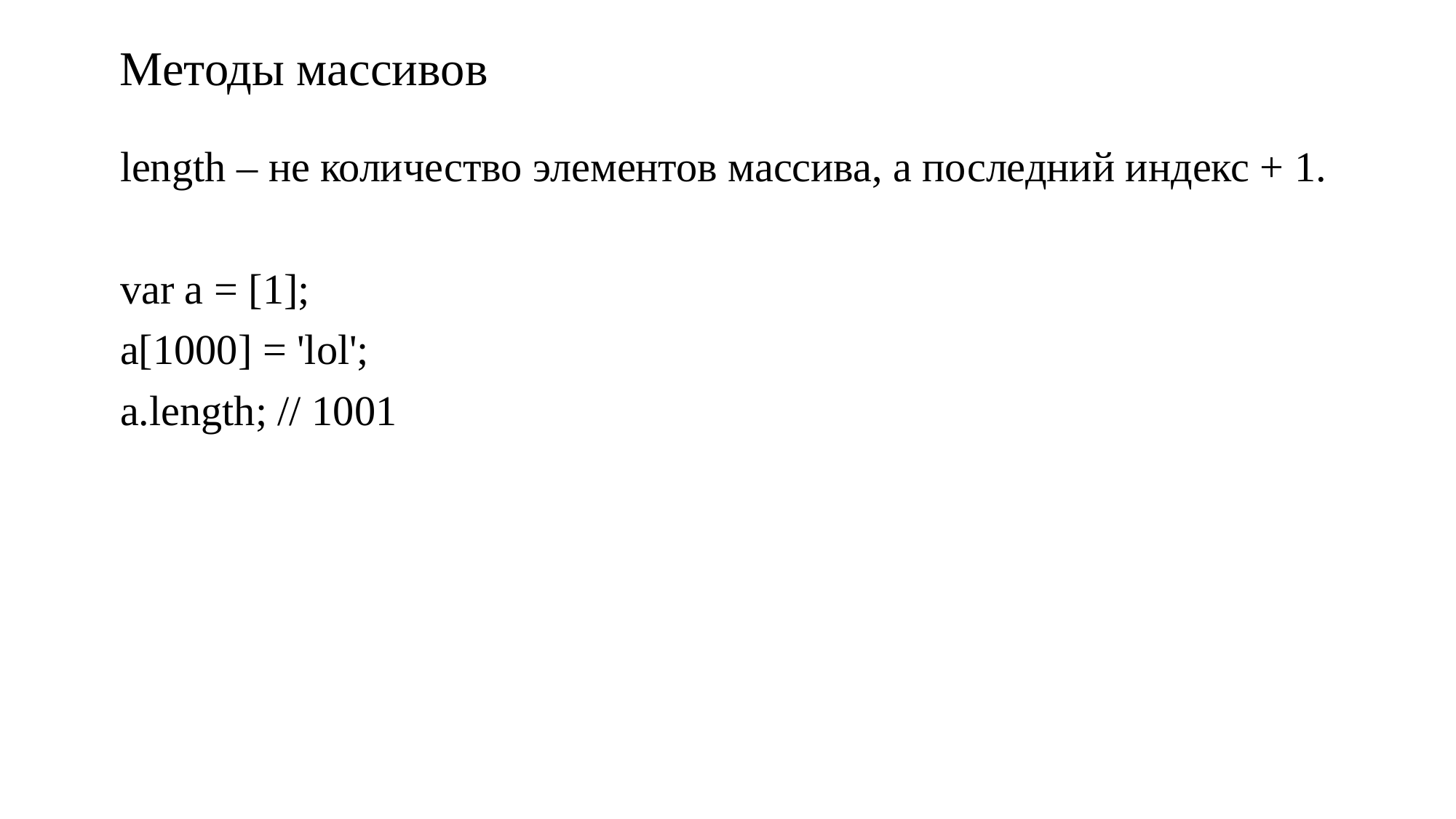

# Методы массивов
length – не количество элементов массива, а последний индекс + 1.

var a = [1];
a[1000] = 'lol';
a.length; // 1001